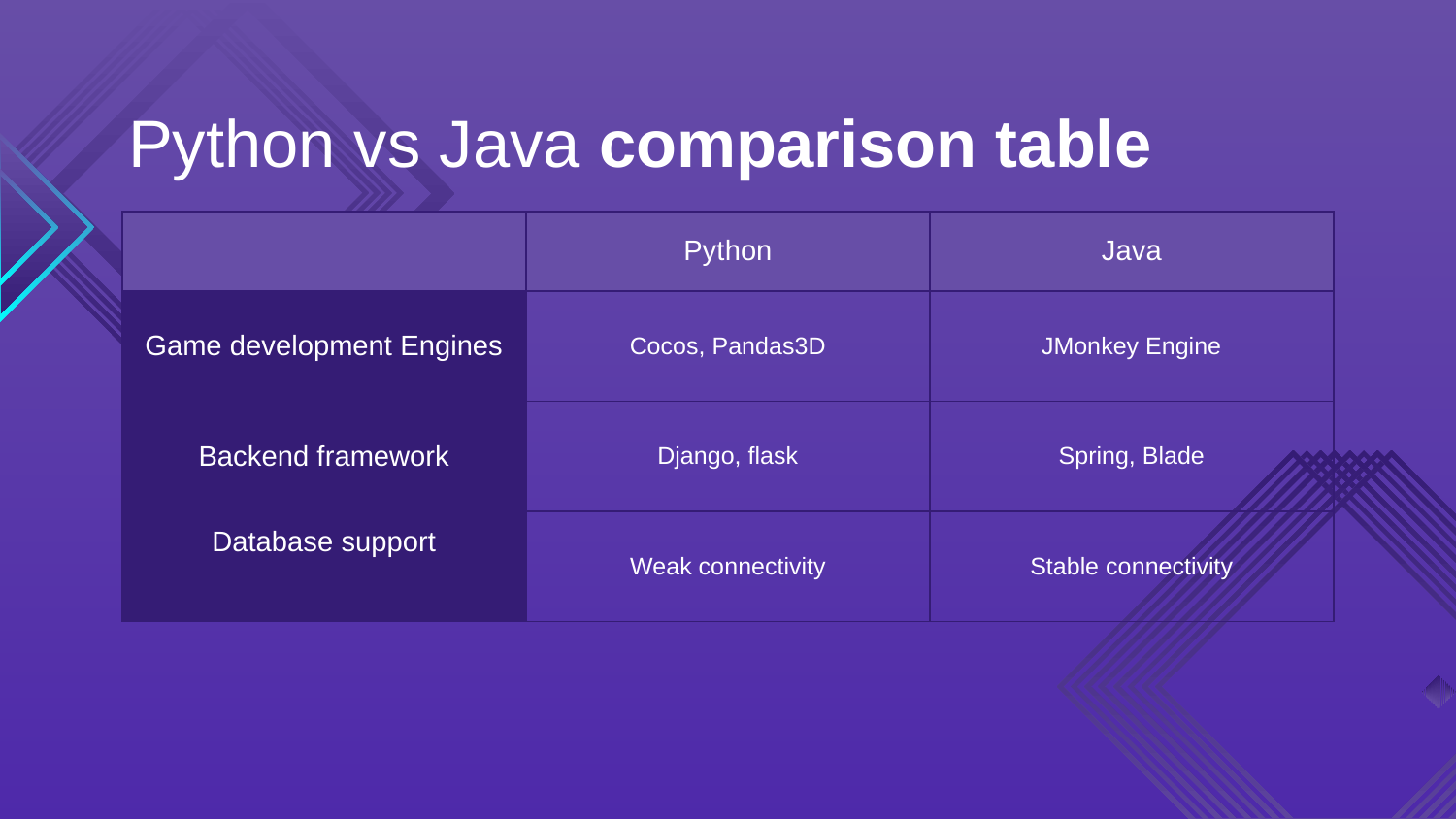

# Python vs Java comparison table
|  | Python | Java |
| --- | --- | --- |
| Game development Engines | Cocos, Pandas3D | JMonkey Engine |
| Backend framework | Django, flask | Spring, Blade |
| Database support | Weak connectivity | Stable connectivity |